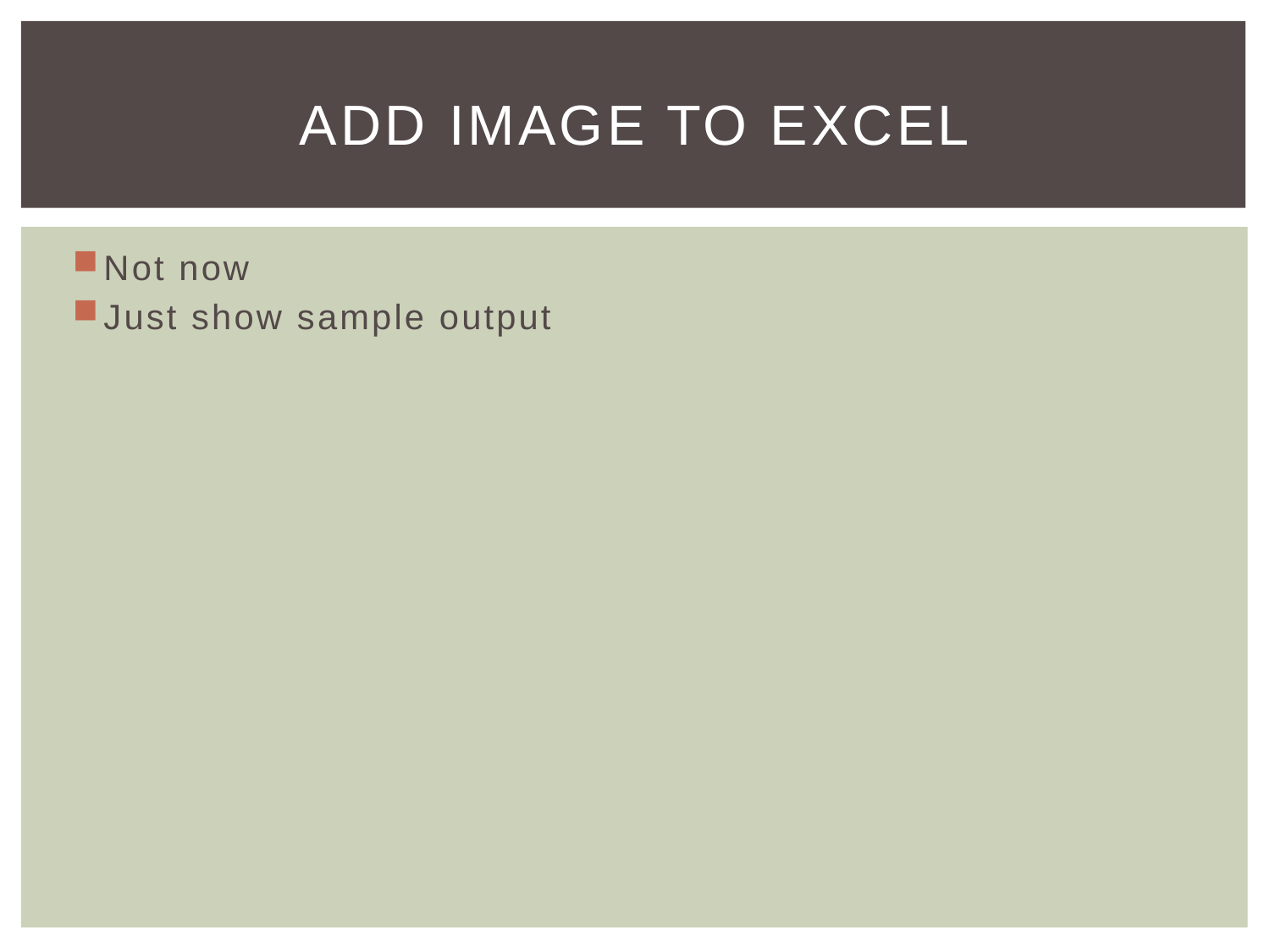

# Add image to excel
Not now
Just show sample output